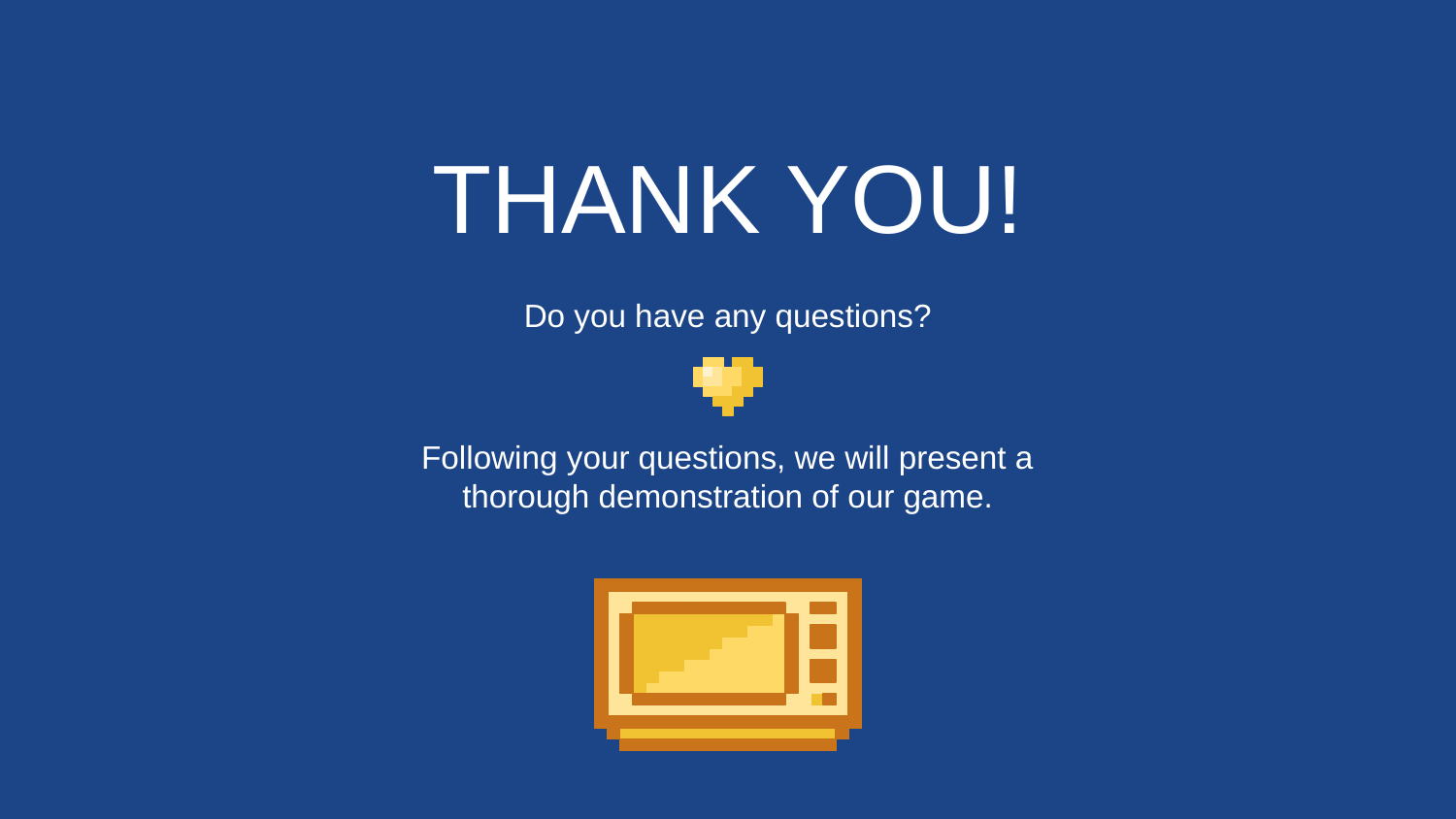

# THANK YOU!
Do you have any questions?

Following your questions, we will present a thorough demonstration of our game.